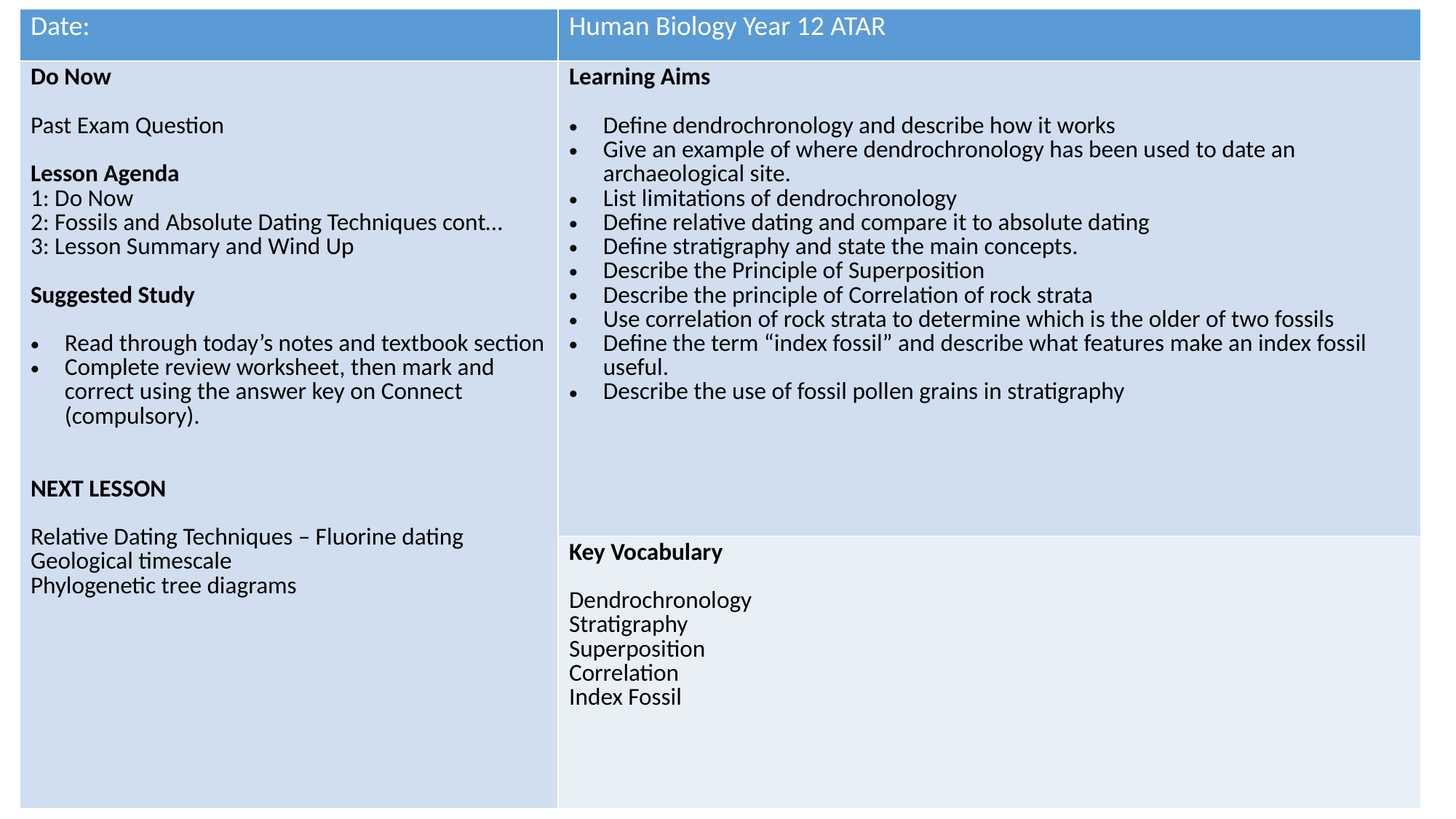

| Date: | Human Biology Year 12 ATAR |
| --- | --- |
| Do Now Past Exam Question Lesson Agenda 1: Do Now 2: Fossils and Absolute Dating Techniques cont… 3: Lesson Summary and Wind Up Suggested Study Read through today’s notes and textbook section Complete review worksheet, then mark and correct using the answer key on Connect (compulsory). NEXT LESSON Relative Dating Techniques – Fluorine dating Geological timescale Phylogenetic tree diagrams | Learning Aims Define dendrochronology and describe how it works Give an example of where dendrochronology has been used to date an archaeological site. List limitations of dendrochronology Define relative dating and compare it to absolute dating Define stratigraphy and state the main concepts. Describe the Principle of Superposition Describe the principle of Correlation of rock strata Use correlation of rock strata to determine which is the older of two fossils Define the term “index fossil” and describe what features make an index fossil useful. Describe the use of fossil pollen grains in stratigraphy |
|  | Key Vocabulary Dendrochronology Stratigraphy Superposition Correlation Index Fossil |
#